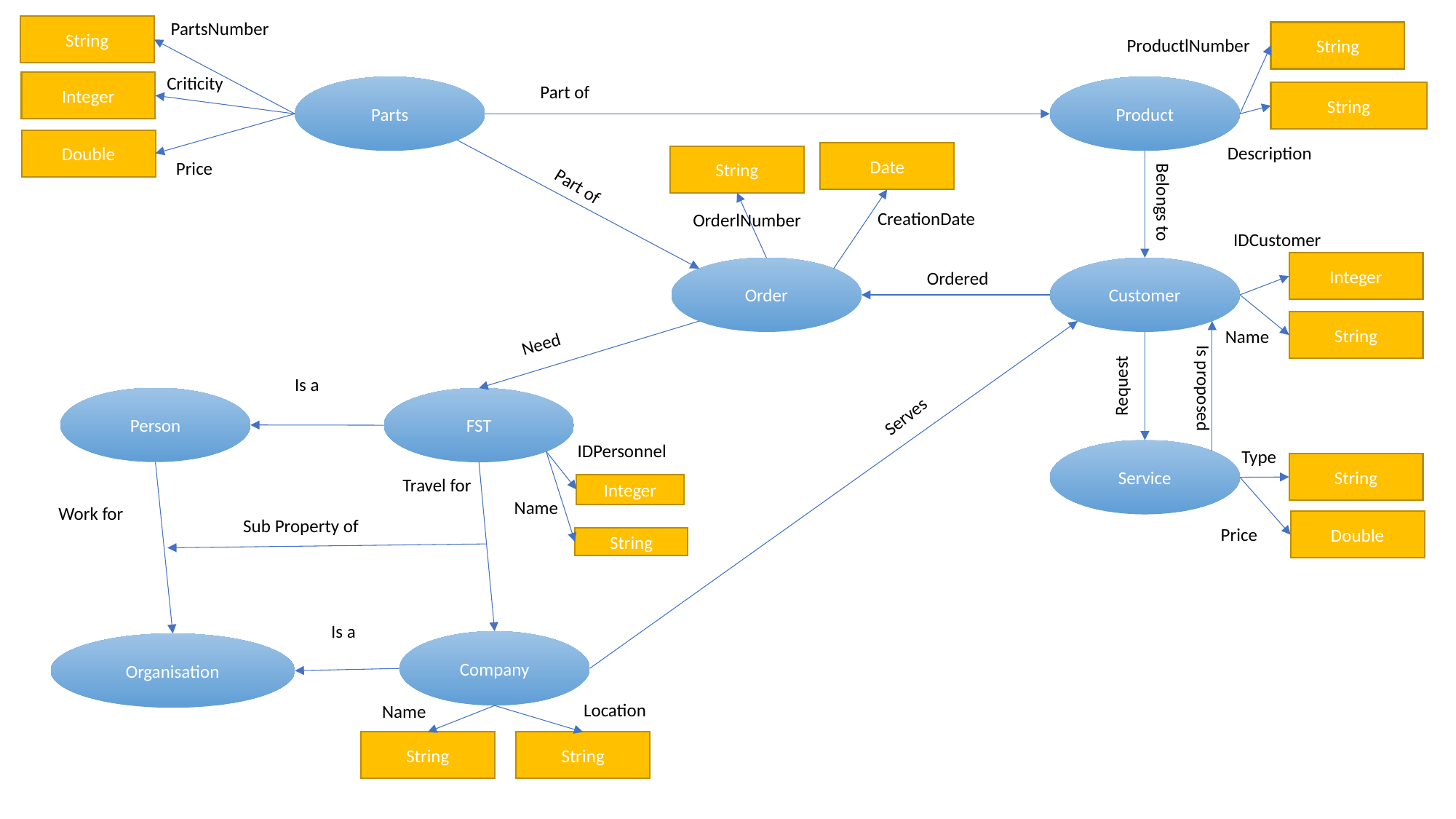

PartsNumber
String
String
ProductlNumber
Criticity
Integer
Part of
Product
Parts
String
Double
Description
Date
String
Price
Part of
Belongs to
CreationDate
OrderlNumber
IDCustomer
Integer
Order
Customer
Ordered
String
Name
Need
Is a
Request
Is proposed
Person
FST
Serves
IDPersonnel
Type
Service
String
Travel for
Integer
Name
Work for
Sub Property of
Double
Price
String
Is a
Company
Organisation
Location
Name
String
String